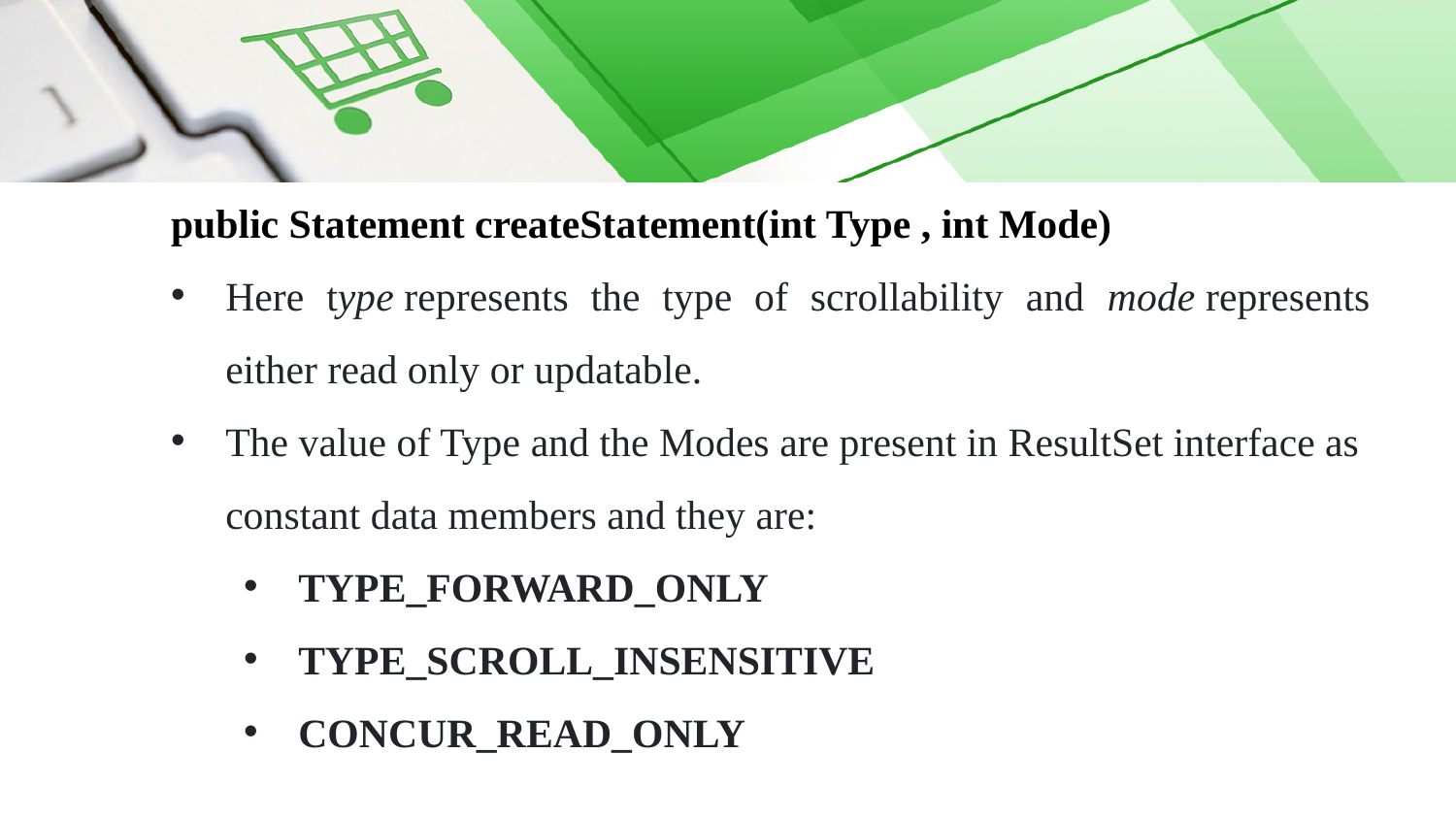

public Statement createStatement(int Type , int Mode)
Here type represents the type of scrollability and mode represents either read only or updatable.
The value of Type and the Modes are present in ResultSet interface as constant data members and they are:
TYPE_FORWARD_ONLY
TYPE_SCROLL_INSENSITIVE
CONCUR_READ_ONLY